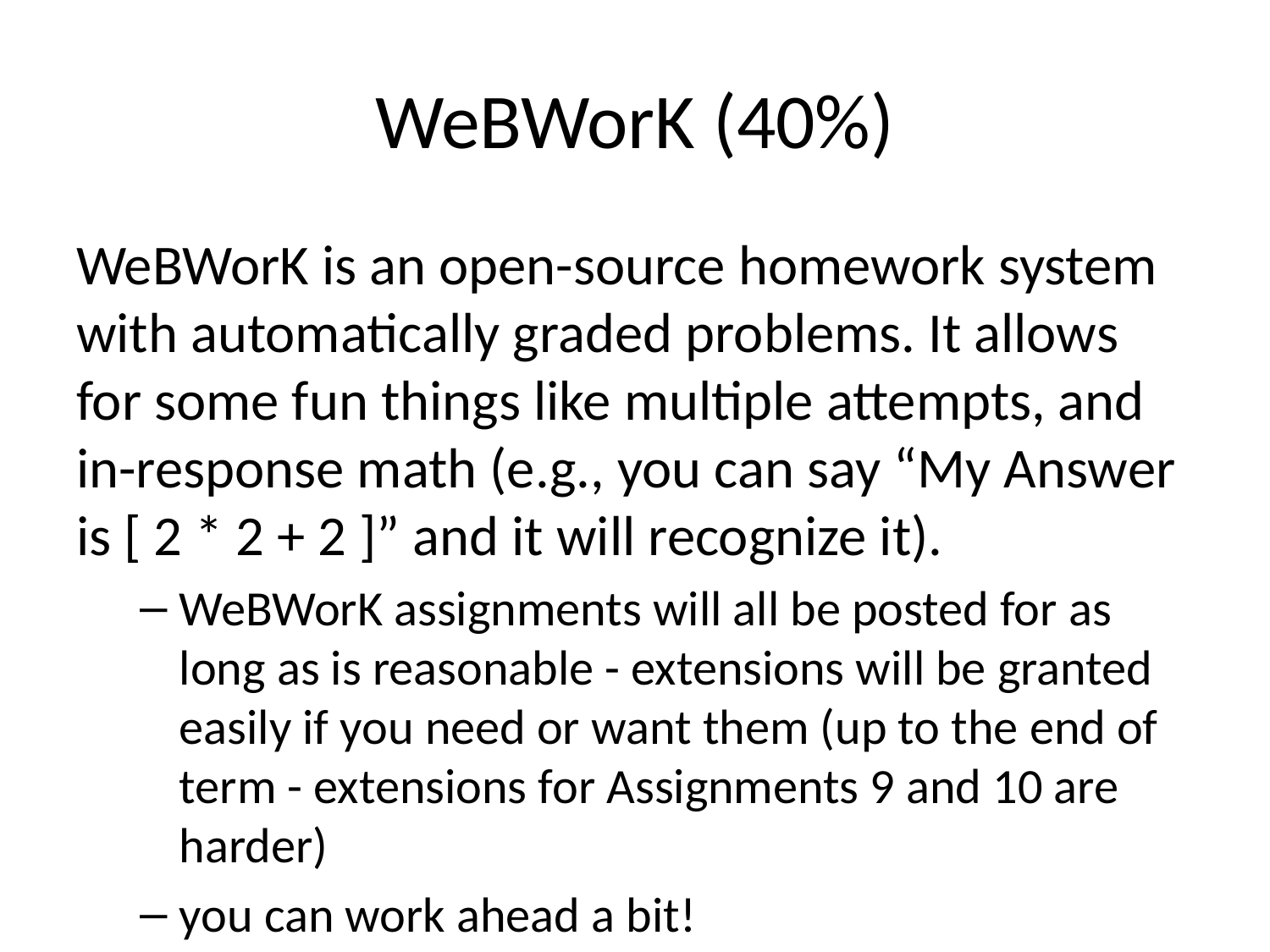

# WeBWorK (40%)
WeBWorK is an open-source homework system with automatically graded problems. It allows for some fun things like multiple attempts, and in-response math (e.g., you can say “My Answer is [ 2 * 2 + 2 ]” and it will recognize it).
WeBWorK assignments will all be posted for as long as is reasonable - extensions will be granted easily if you need or want them (up to the end of term - extensions for Assignments 9 and 10 are harder)
you can work ahead a bit!
realistically, you need both lecture plus workshop to successfully do the assignments